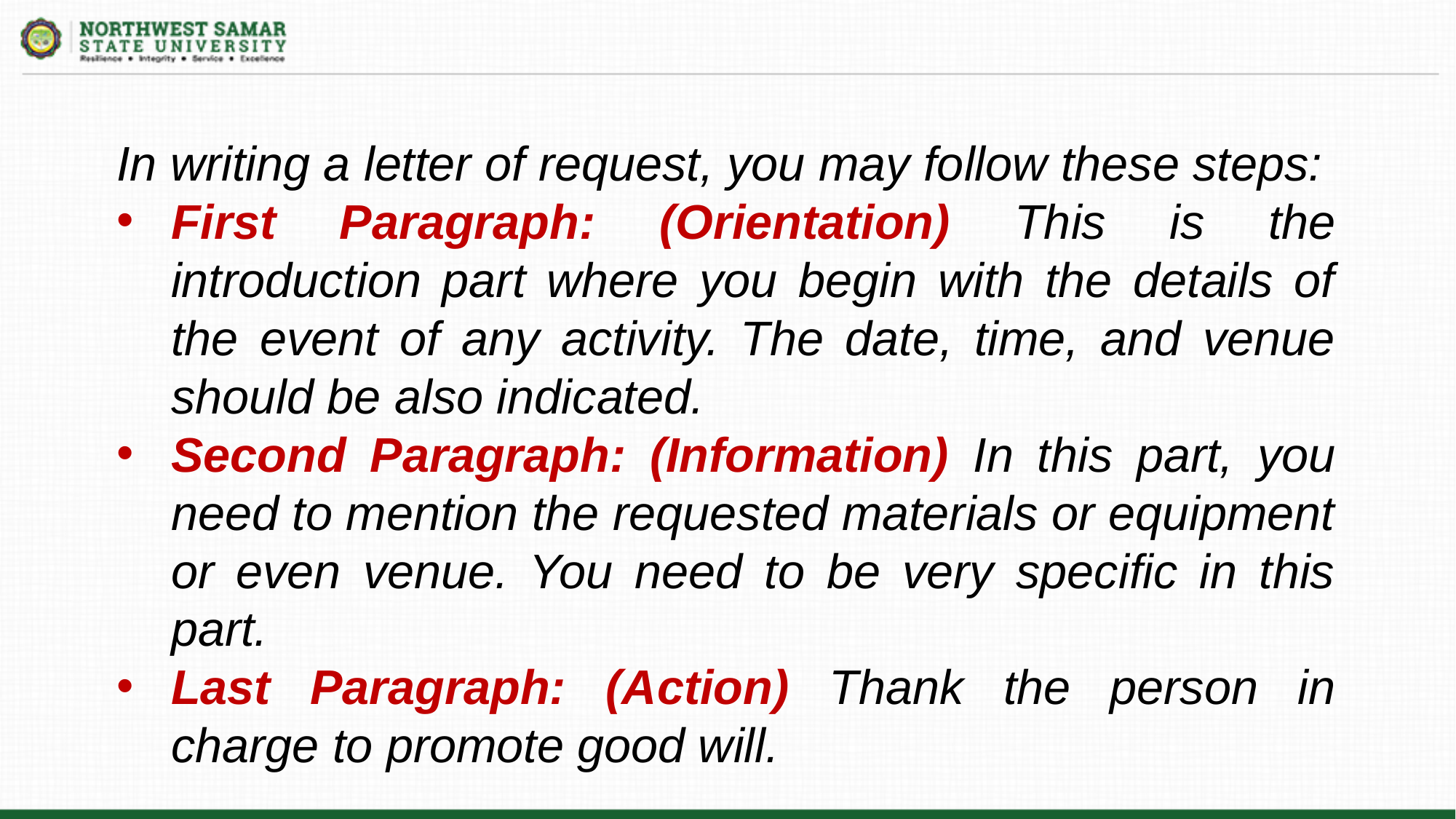

In writing a letter of request, you may follow these steps:
First Paragraph: (Orientation) This is the introduction part where you begin with the details of the event of any activity. The date, time, and venue should be also indicated.
Second Paragraph: (Information) In this part, you need to mention the requested materials or equipment or even venue. You need to be very specific in this part.
Last Paragraph: (Action) Thank the person in charge to promote good will.